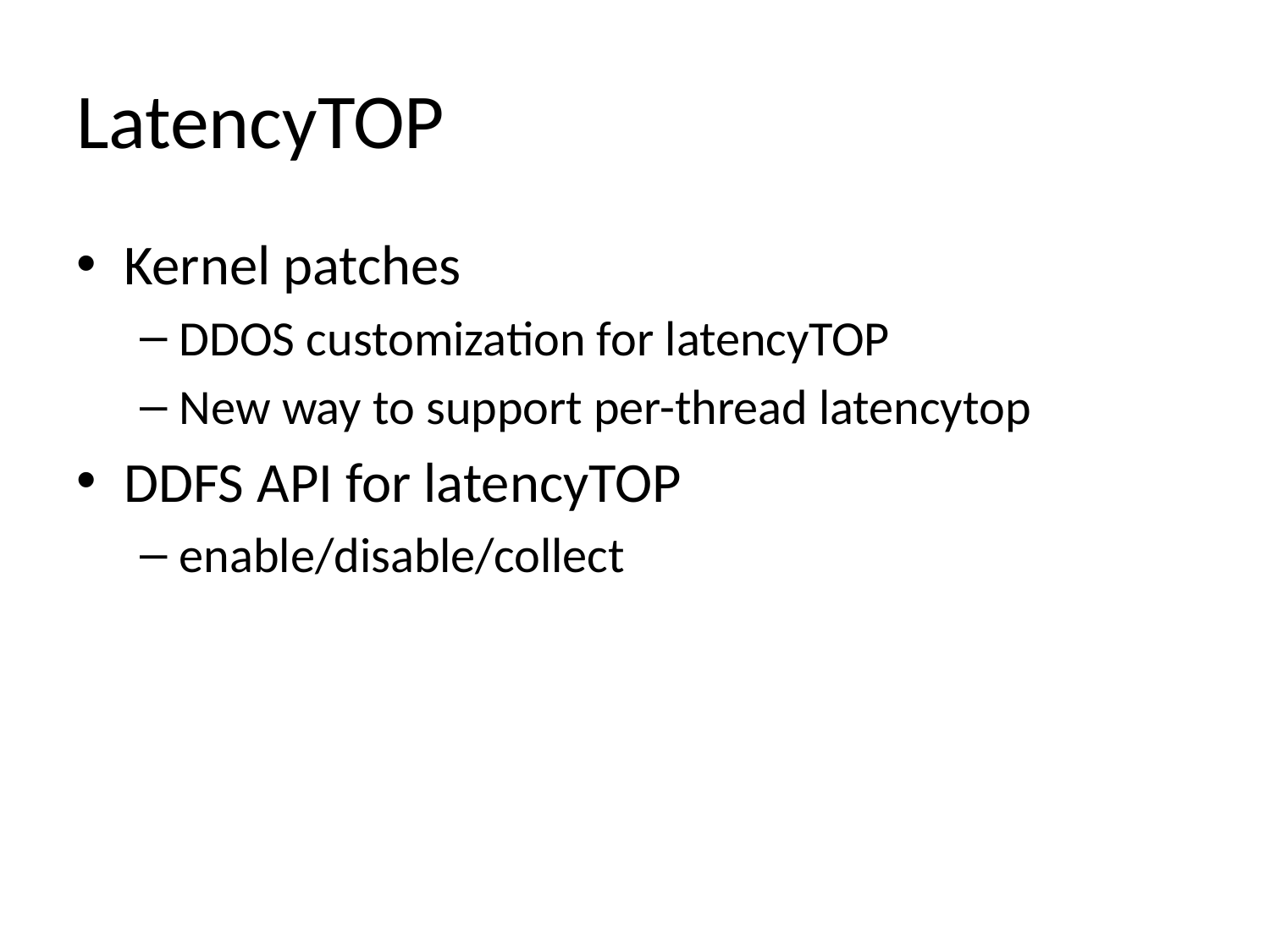

# LatencyTOP
Kernel patches
DDOS customization for latencyTOP
New way to support per-thread latencytop
DDFS API for latencyTOP
enable/disable/collect